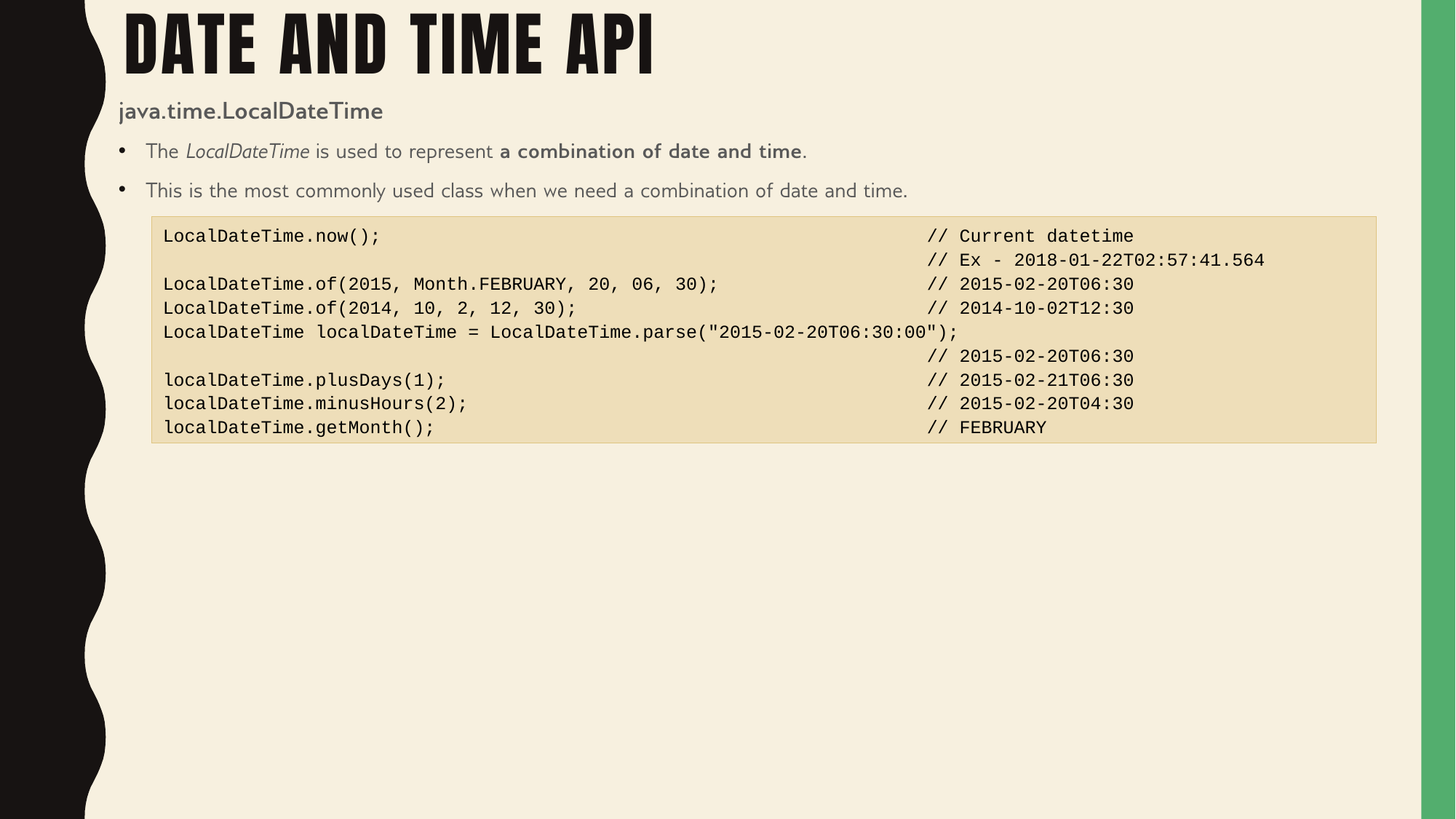

# Date and Time API
java.time.LocalDateTime
The LocalDateTime is used to represent a combination of date and time.
This is the most commonly used class when we need a combination of date and time.
LocalDateTime.now();					// Current datetime
							// Ex - 2018-01-22T02:57:41.564
LocalDateTime.of(2015, Month.FEBRUARY, 20, 06, 30);		// 2015-02-20T06:30
LocalDateTime.of(2014, 10, 2, 12, 30); 				// 2014-10-02T12:30
LocalDateTime localDateTime = LocalDateTime.parse("2015-02-20T06:30:00");
							// 2015-02-20T06:30
localDateTime.plusDays(1);					// 2015-02-21T06:30
localDateTime.minusHours(2);					// 2015-02-20T04:30
localDateTime.getMonth();					// FEBRUARY